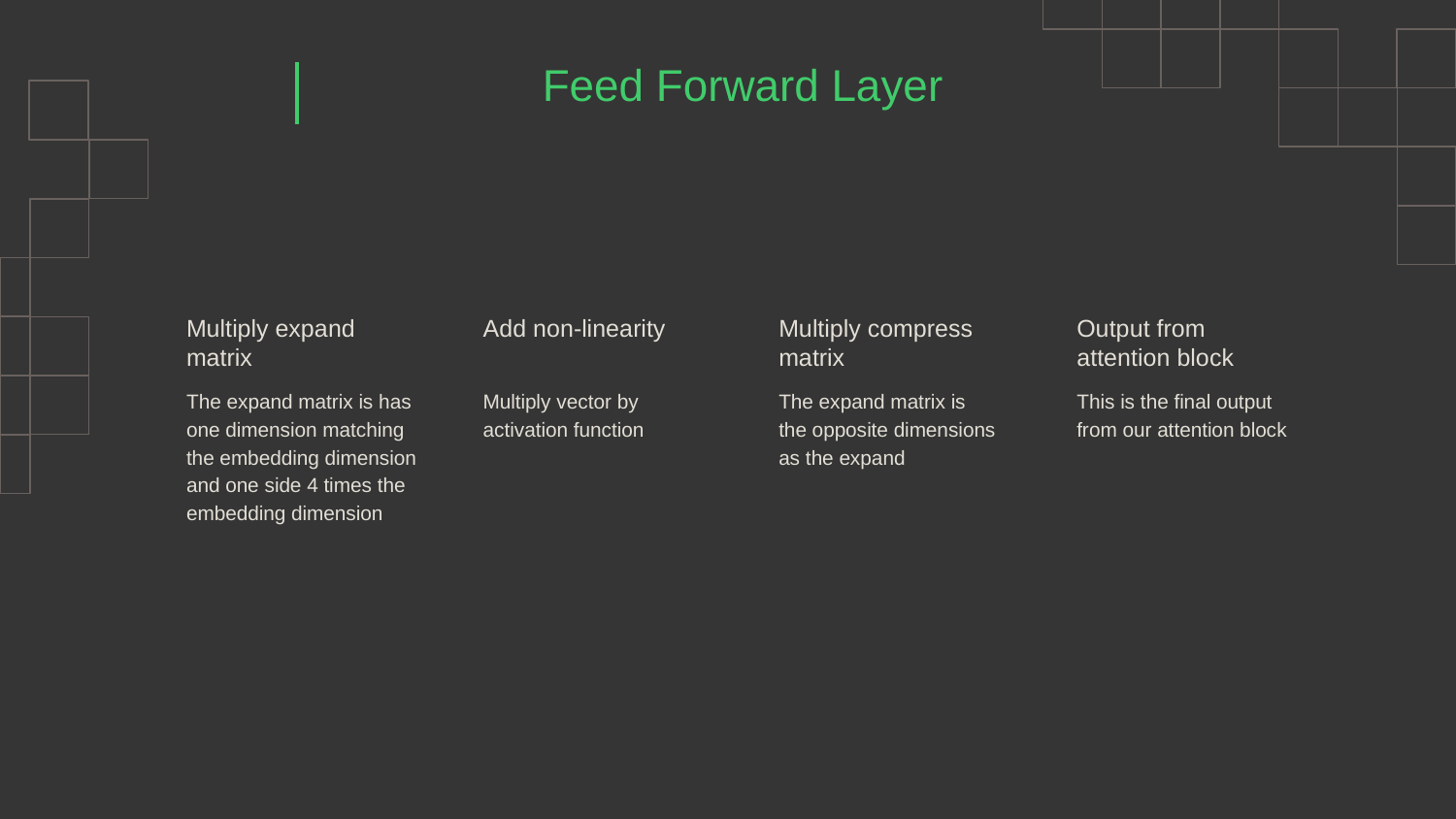

# Feed Forward Layer
Multiply expand matrix
Add non-linearity
Multiply compress matrix
Output from attention block
The expand matrix is has one dimension matching the embedding dimension and one side 4 times the embedding dimension
Multiply vector by activation function
The expand matrix is the opposite dimensions as the expand
This is the final output from our attention block